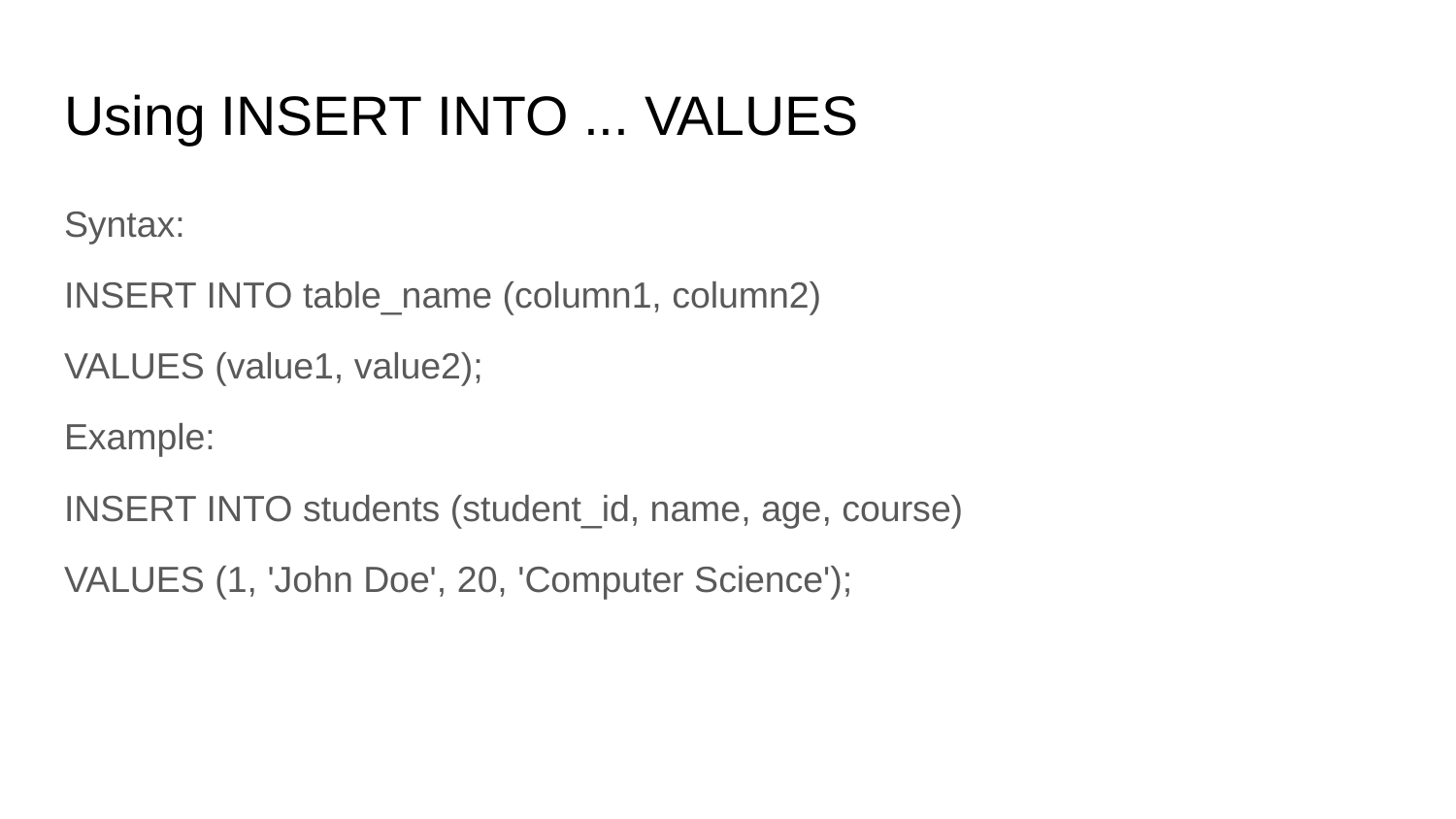

# Using INSERT INTO ... VALUES
Syntax:
INSERT INTO table_name (column1, column2)
VALUES (value1, value2);
Example:
INSERT INTO students (student_id, name, age, course)
VALUES (1, 'John Doe', 20, 'Computer Science');